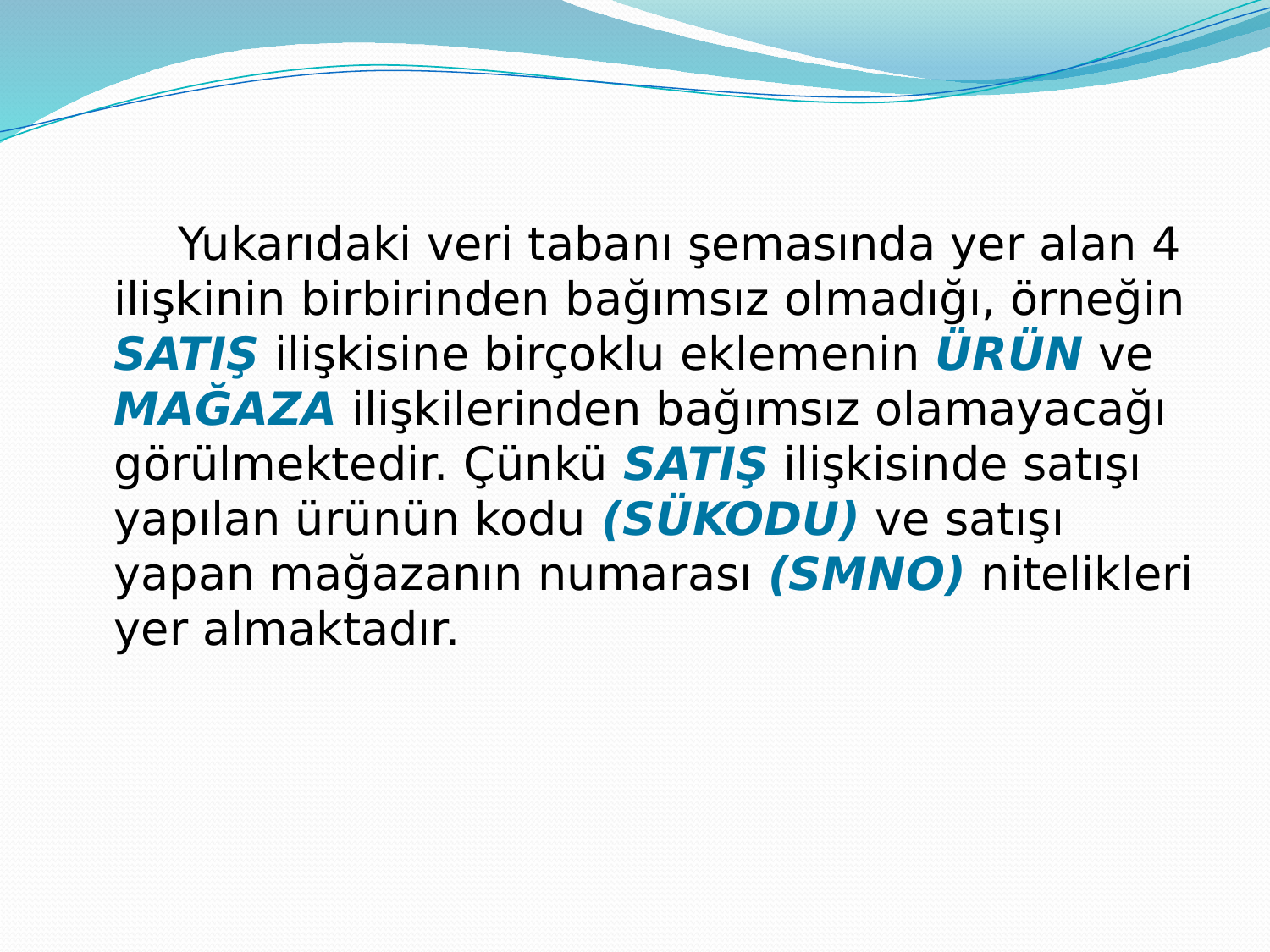

Yukarıdaki veri tabanı şemasında yer alan 4 ilişkinin birbirinden bağımsız olmadığı, örneğin SATIŞ ilişkisine birçoklu eklemenin ÜRÜN ve MAĞAZA ilişkilerinden bağımsız olamayacağı görülmektedir. Çünkü SATIŞ ilişkisinde satışı yapılan ürünün kodu (SÜKODU) ve satışı yapan mağazanın numarası (SMNO) nitelikleri yer almaktadır.